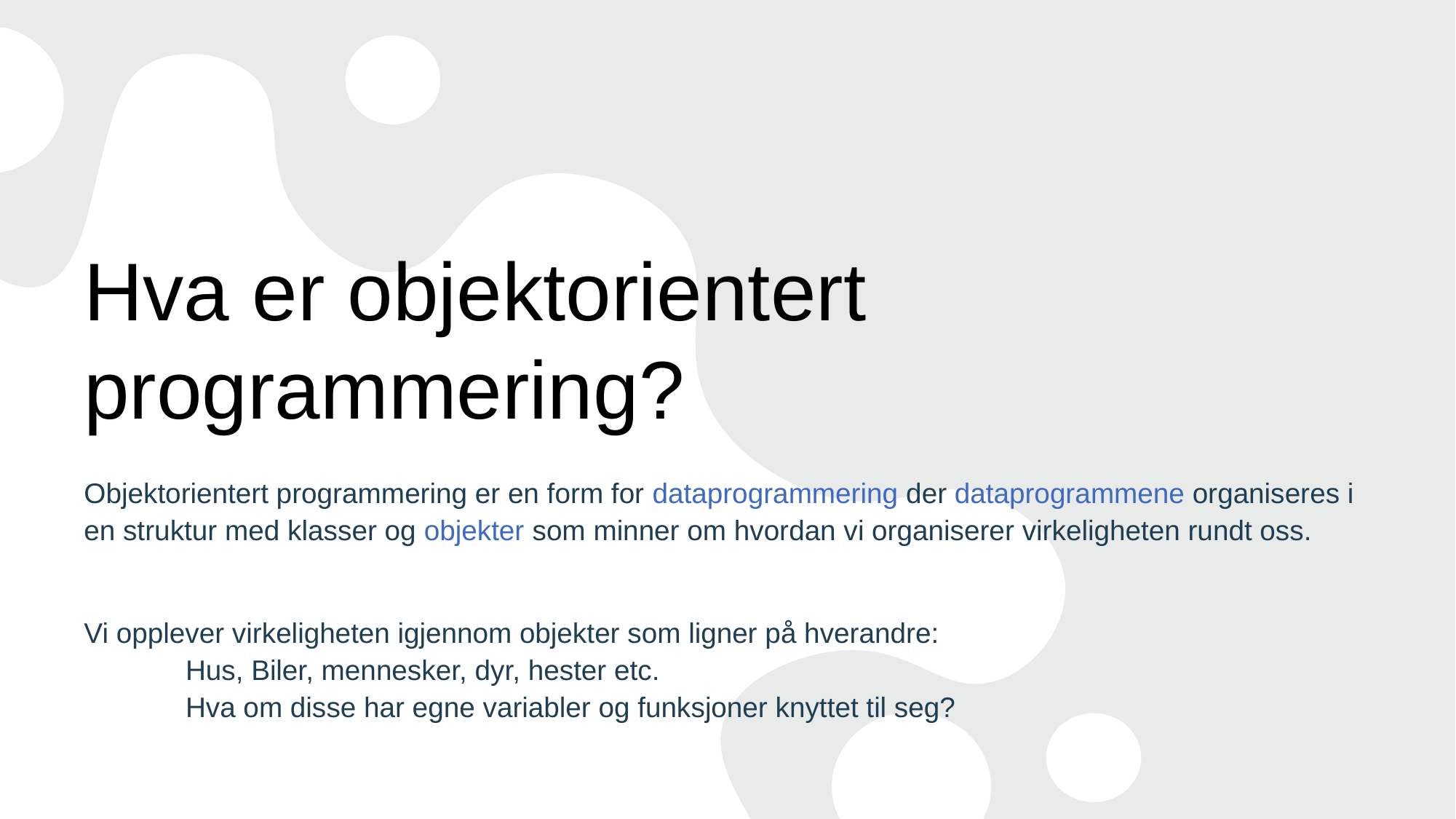

# Hva er objektorientert programmering?
Objektorientert programmering er en form for dataprogrammering der dataprogrammene organiseres i en struktur med klasser og objekter som minner om hvordan vi organiserer virkeligheten rundt oss.

Vi opplever virkeligheten igjennom objekter som ligner på hverandre:
	Hus, Biler, mennesker, dyr, hester etc.
	Hva om disse har egne variabler og funksjoner knyttet til seg?